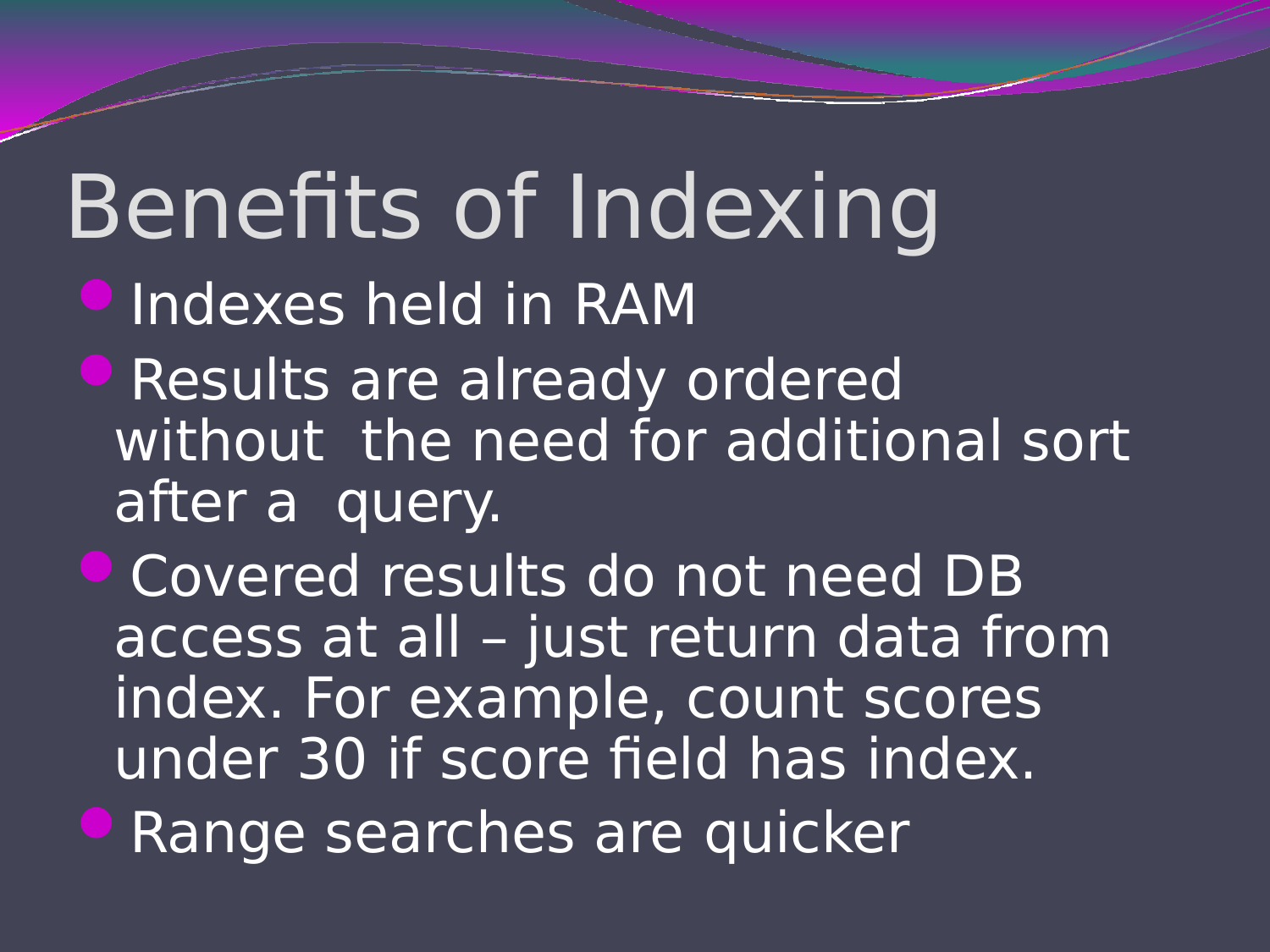

# Benefits of Indexing
Indexes held in RAM
Results are already ordered without  the need for additional sort after a  query.
Covered results do not need DB  access at all – just return data from  index. For example, count scores  under 30 if score field has index.
Range searches are quicker